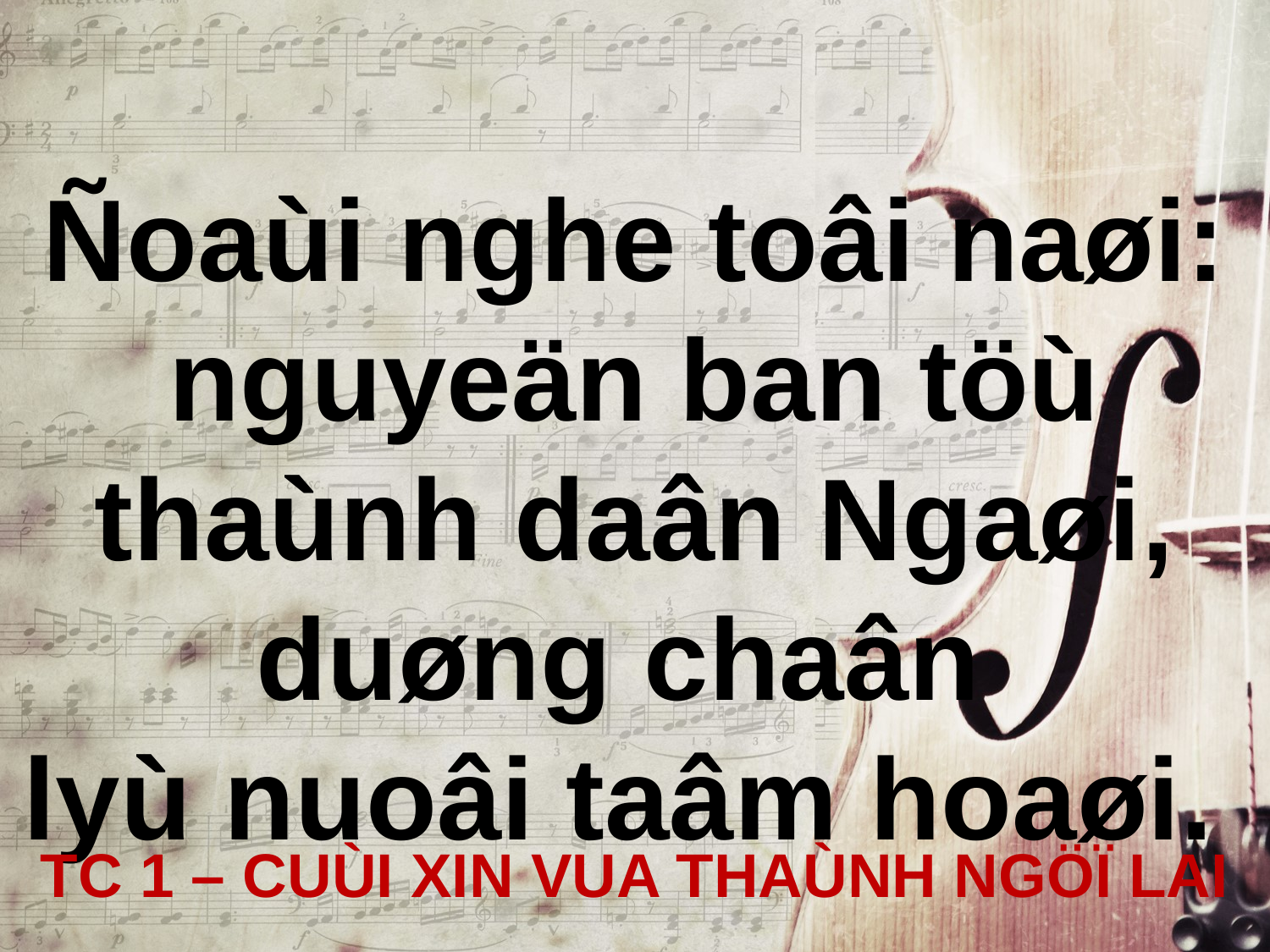

Ñoaùi nghe toâi naøi: nguyeän ban töù thaùnh daân Ngaøi, duøng chaân
lyù nuoâi taâm hoaøi.
TC 1 – CUÙI XIN VUA THAÙNH NGÖÏ LAI